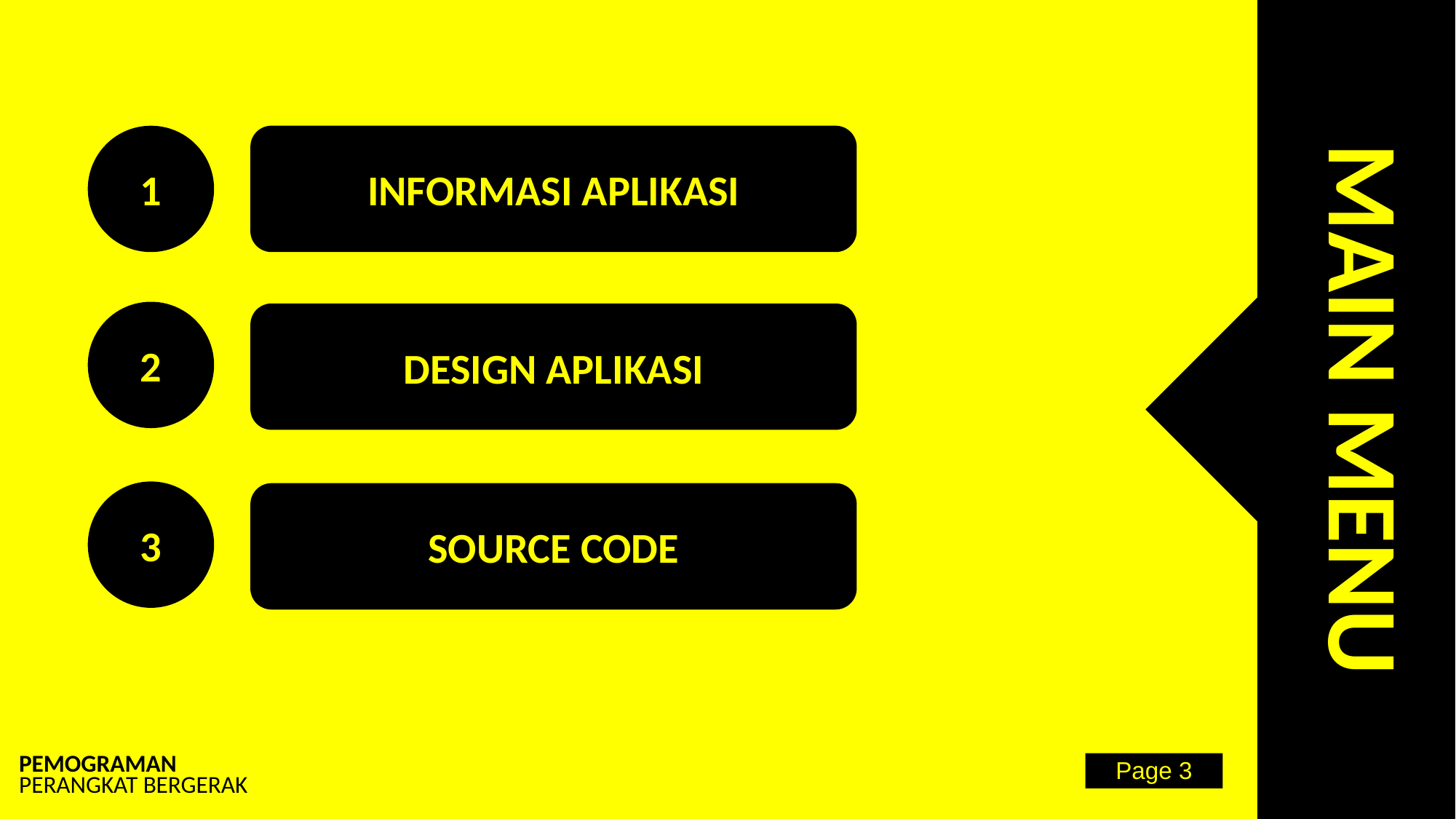

1
INFORMASI APLIKASI
2
DESIGN APLIKASI

MAIN MENU
3
SOURCE CODE
PEMOGRAMAN
Page 3
PERANGKAT BERGERAK